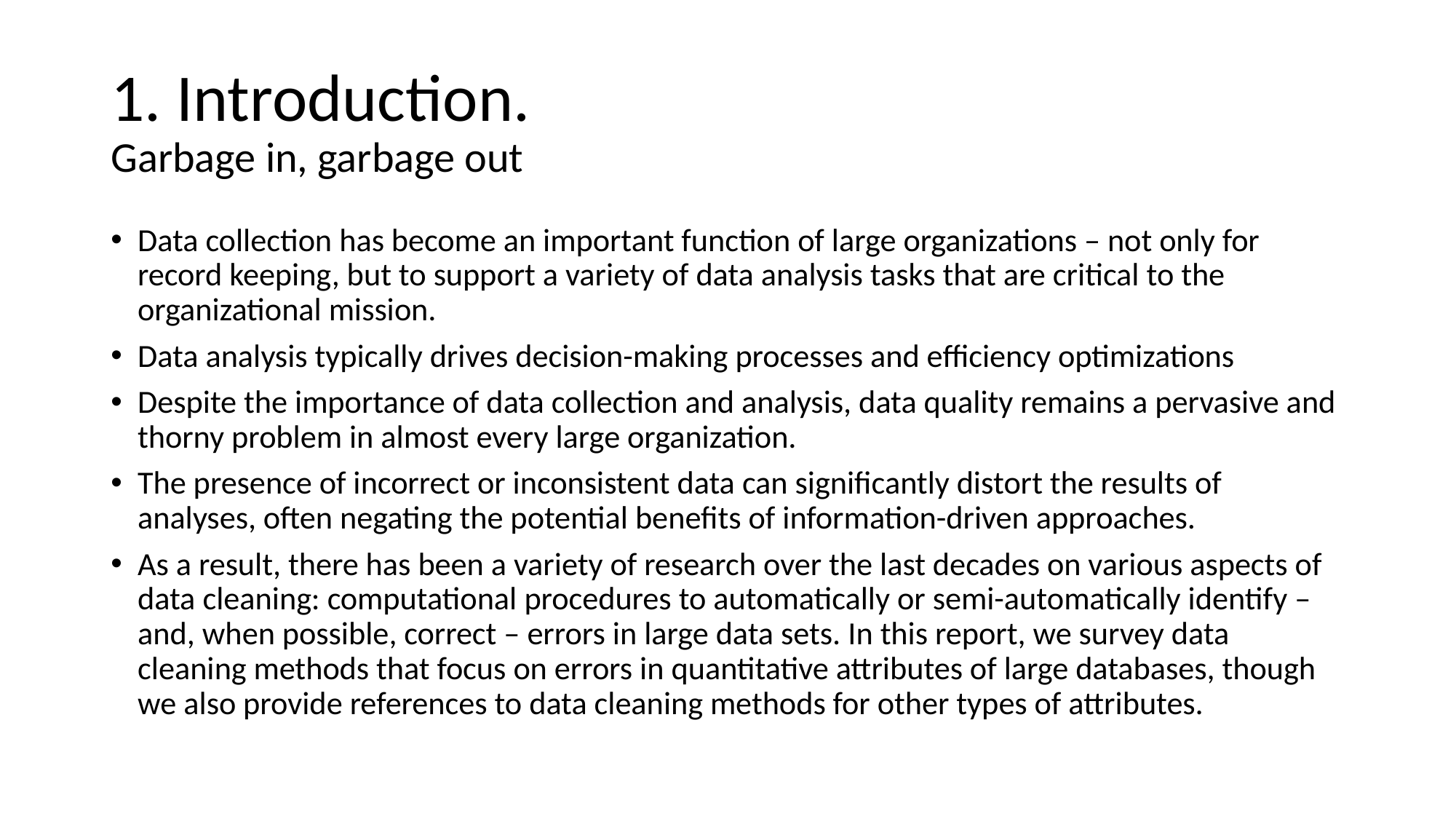

# 1. Introduction. Garbage in, garbage out
Data collection has become an important function of large organizations – not only for record keeping, but to support a variety of data analysis tasks that are critical to the organizational mission.
Data analysis typically drives decision-making processes and efficiency optimizations
Despite the importance of data collection and analysis, data quality remains a pervasive and thorny problem in almost every large organization.
The presence of incorrect or inconsistent data can significantly distort the results of analyses, often negating the potential benefits of information-driven approaches.
As a result, there has been a variety of research over the last decades on various aspects of data cleaning: computational procedures to automatically or semi-automatically identify – and, when possible, correct – errors in large data sets. In this report, we survey data cleaning methods that focus on errors in quantitative attributes of large databases, though we also provide references to data cleaning methods for other types of attributes.